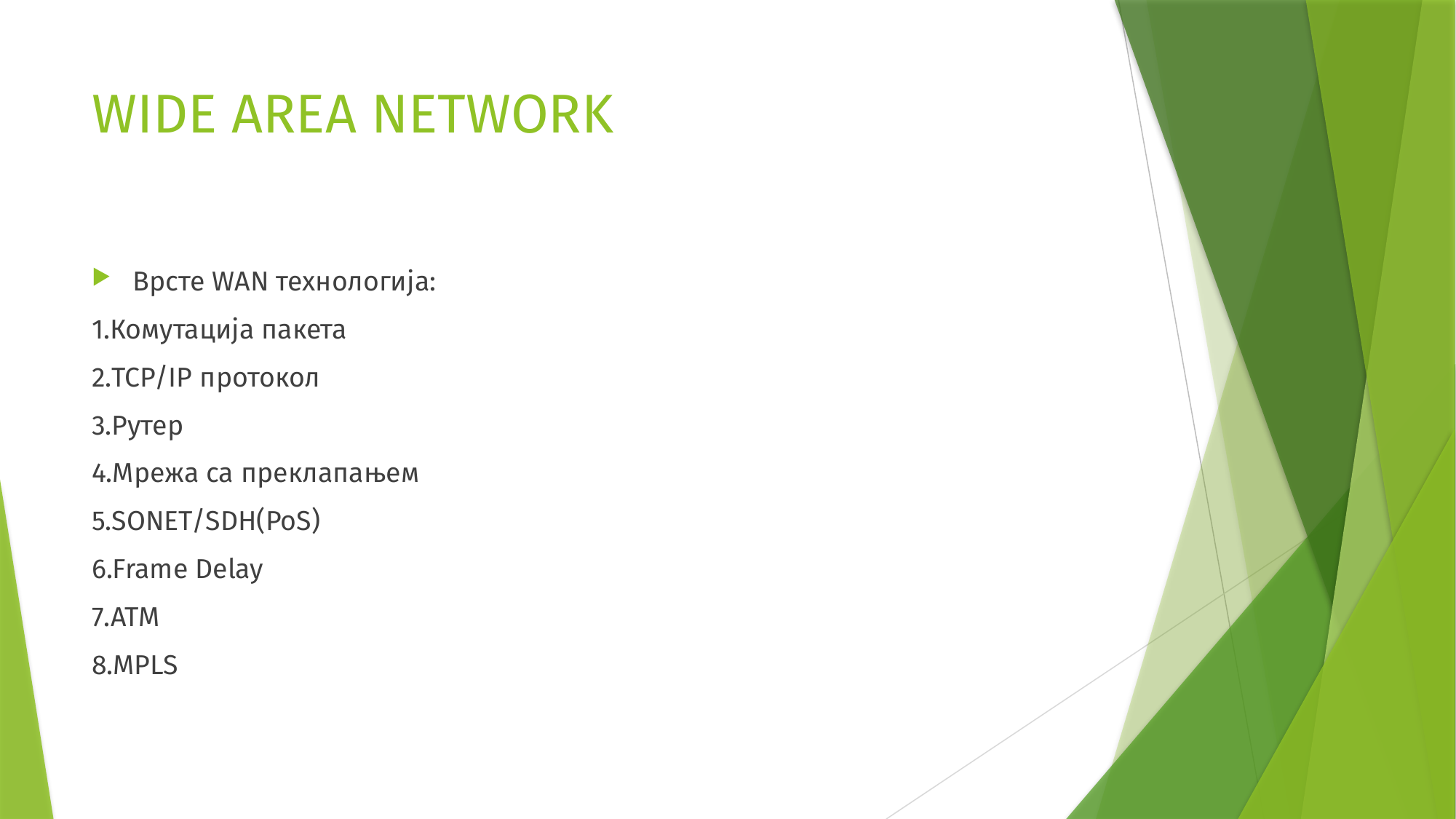

# WIDE AREA NETWORK
Врсте WAN технологија:
1.Комутација пакета
2.TCP/IP протокол
3.Рутер
4.Мрежа са преклапањем
5.SONET/SDH(PoS)
6.Frame Delay
7.ATM
8.MPLS